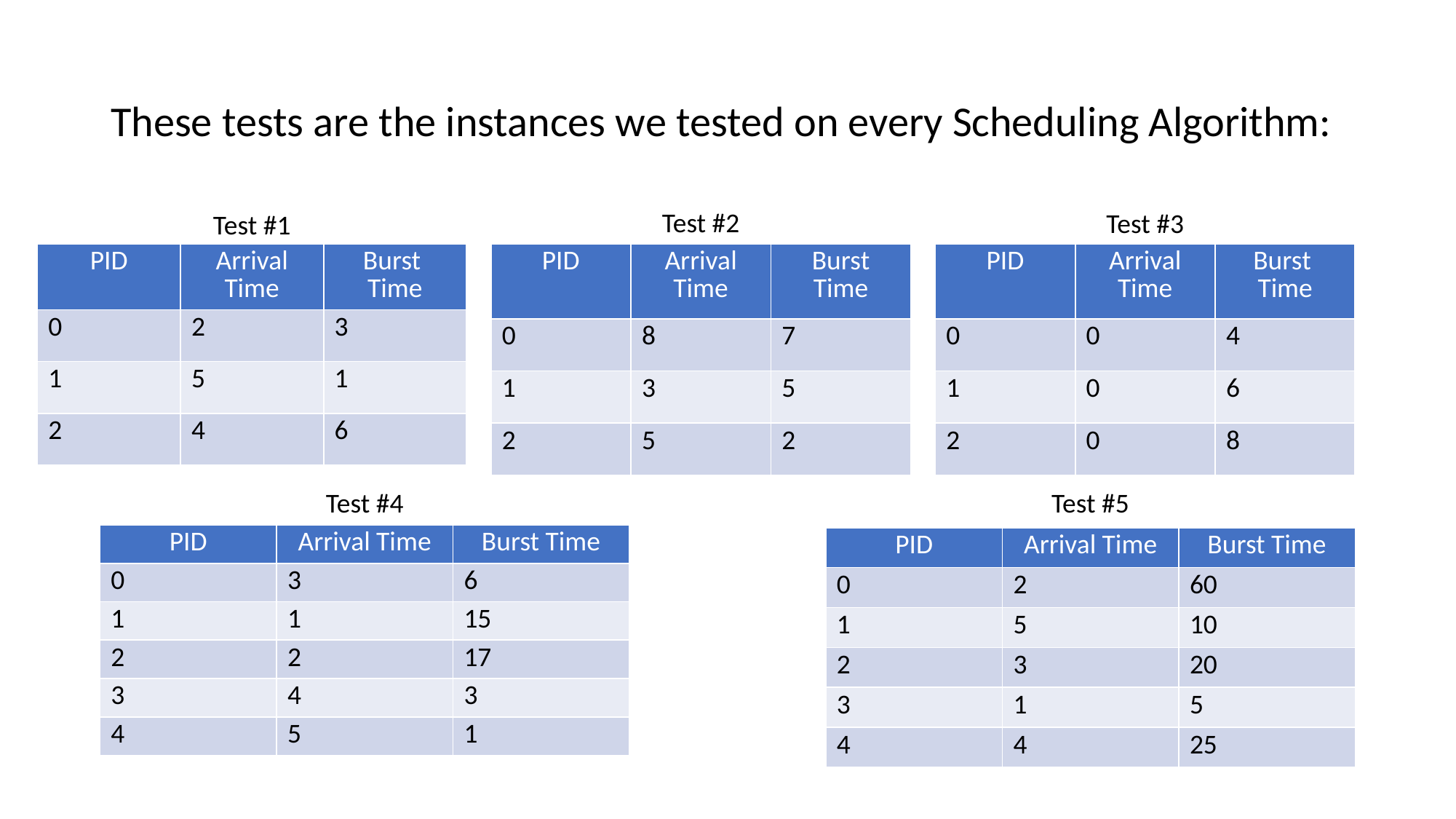

# These tests are the instances we tested on every Scheduling Algorithm:
Test #2
Test #3
Test #1
| PID | Arrival Time | Burst Time |
| --- | --- | --- |
| 0 | 2 | 3 |
| 1 | 5 | 1 |
| 2 | 4 | 6 |
| PID | Arrival Time | Burst Time |
| --- | --- | --- |
| 0 | 8 | 7 |
| 1 | 3 | 5 |
| 2 | 5 | 2 |
| PID | Arrival Time | Burst Time |
| --- | --- | --- |
| 0 | 0 | 4 |
| 1 | 0 | 6 |
| 2 | 0 | 8 |
Test #4
Test #5
| PID | Arrival Time | Burst Time |
| --- | --- | --- |
| 0 | 3 | 6 |
| 1 | 1 | 15 |
| 2 | 2 | 17 |
| 3 | 4 | 3 |
| 4 | 5 | 1 |
| PID | Arrival Time | Burst Time |
| --- | --- | --- |
| 0 | 2 | 60 |
| 1 | 5 | 10 |
| 2 | 3 | 20 |
| 3 | 1 | 5 |
| 4 | 4 | 25 |